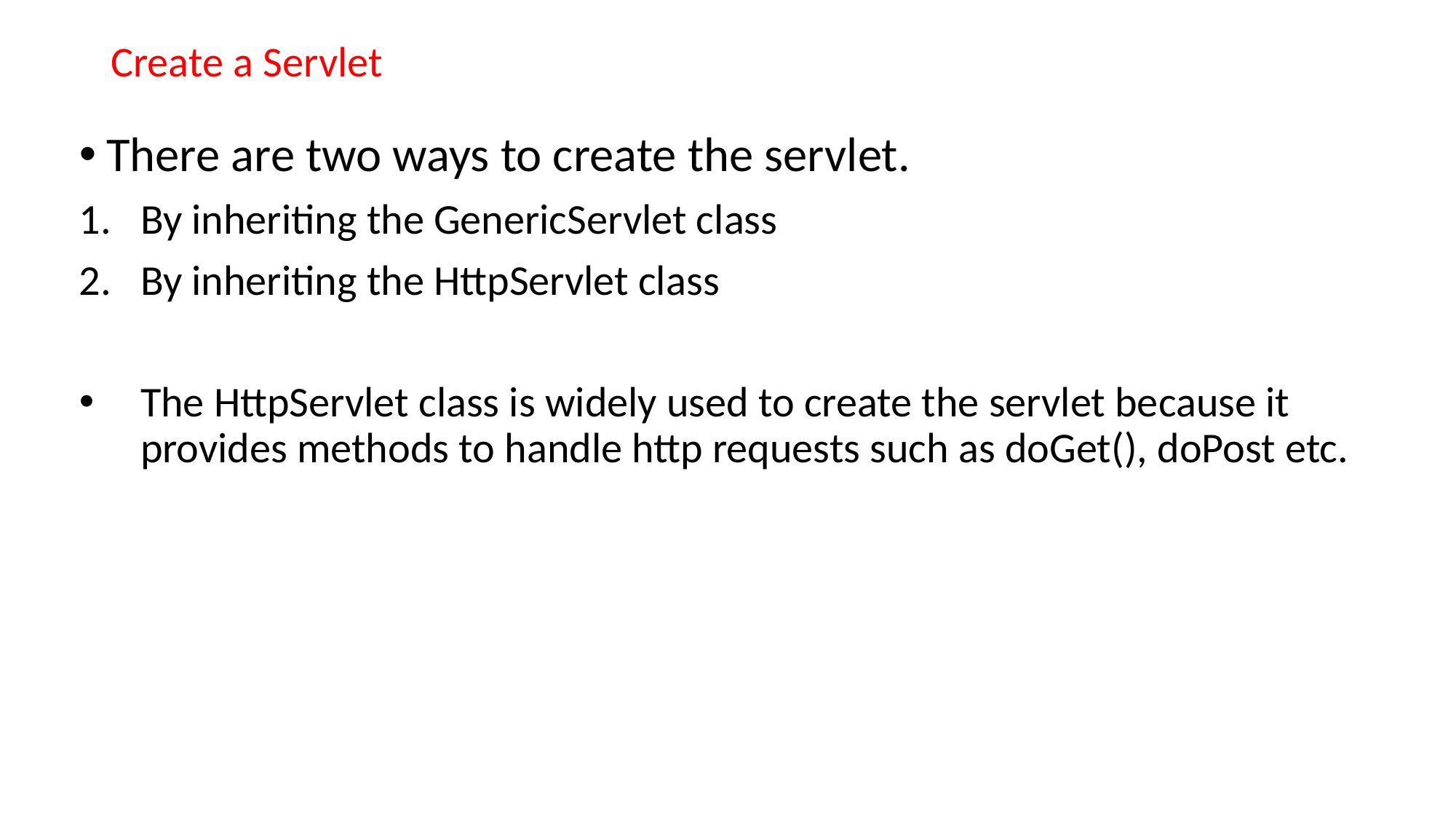

# Create a Servlet
There are two ways to create the servlet.
By inheriting the GenericServlet class
By inheriting the HttpServlet class

The HttpServlet class is widely used to create the servlet because it provides methods to handle http requests such as doGet(), doPost etc.